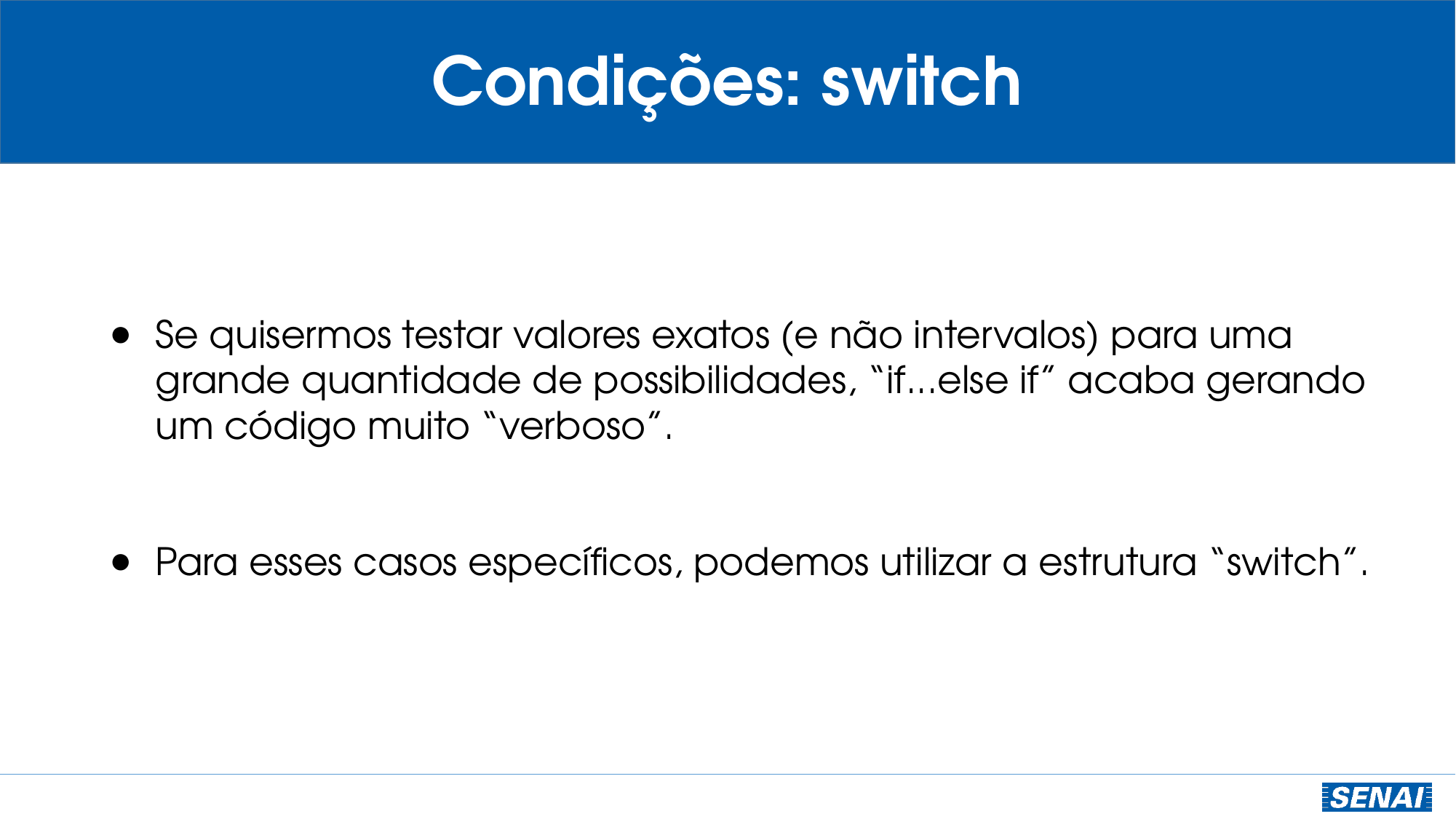

Condições: switch
Se quisermos testar valores exatos (e não intervalos) para uma grande quantidade de possibilidades, “if...else if” acaba gerando um código muito “verboso”.

Para esses casos específicos, podemos utilizar a estrutura “switch”.